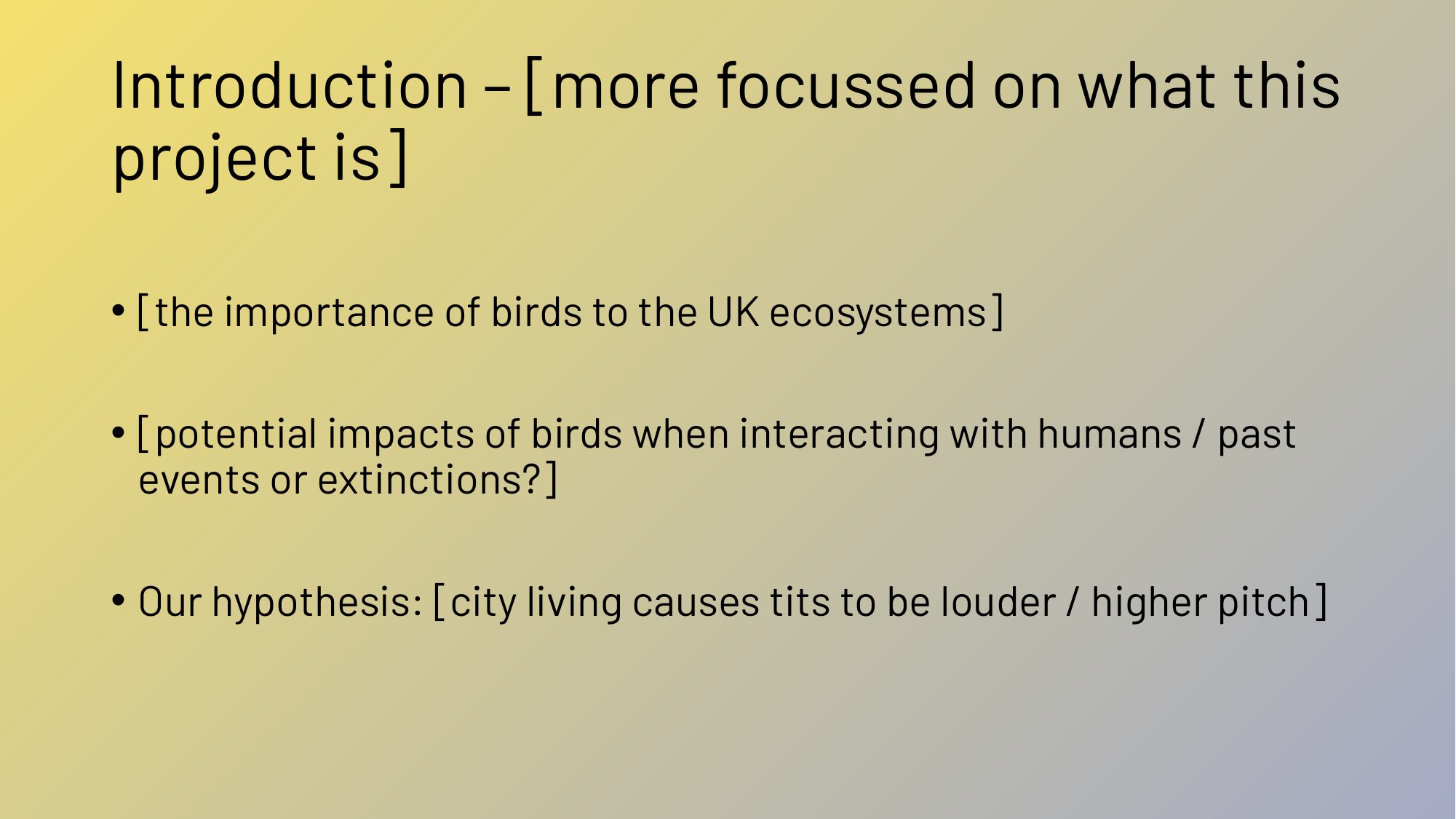

# Introduction – [more focussed on what this project is]

[the importance of birds to the UK ecosystems]

[potential impacts of birds when interacting with humans / past events or extinctions?]

Our hypothesis: [city living causes tits to be louder / higher pitch]